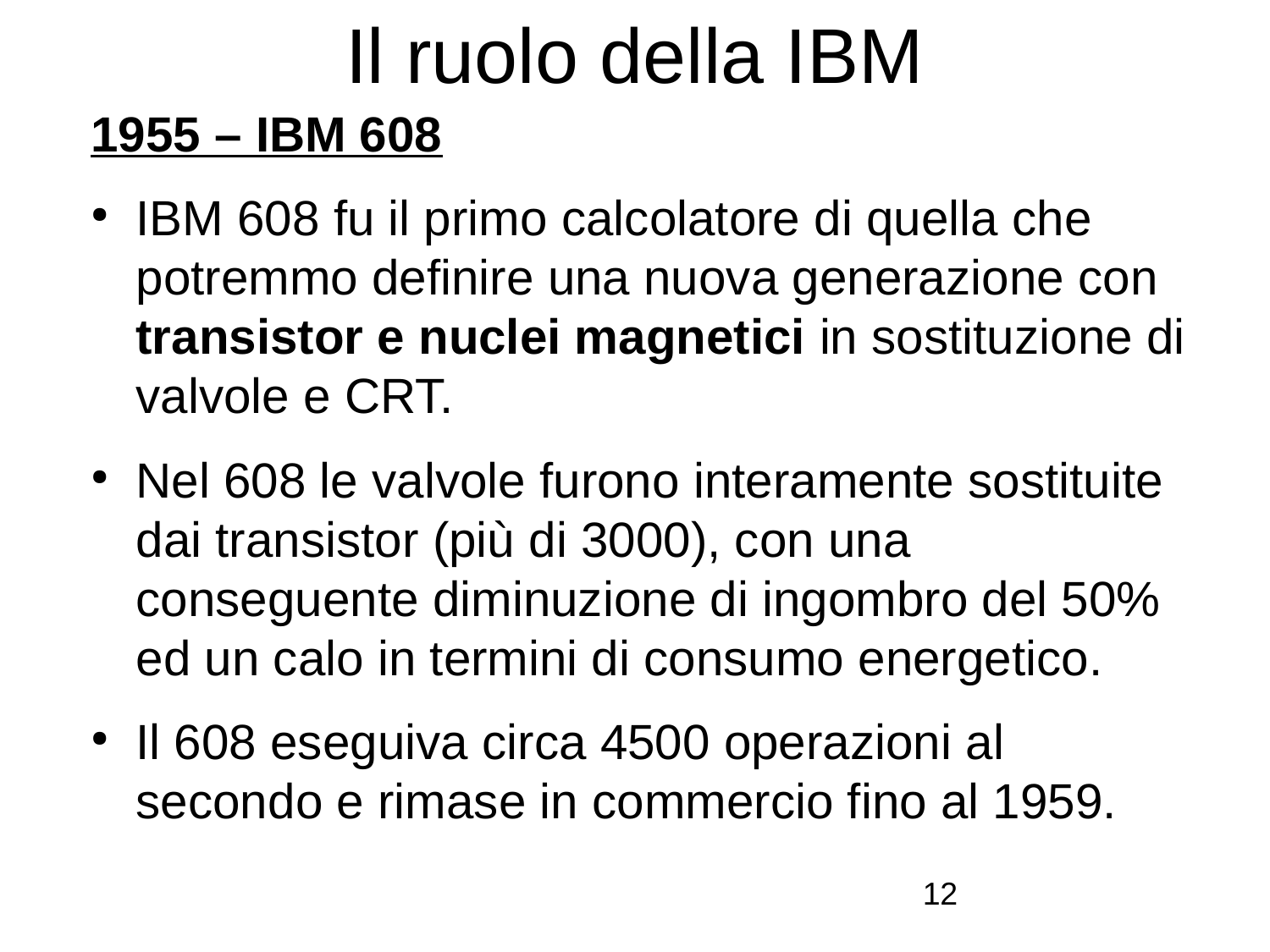

# Il ruolo della IBM
1955 – IBM 608
IBM 608 fu il primo calcolatore di quella che potremmo definire una nuova generazione con transistor e nuclei magnetici in sostituzione di valvole e CRT.
Nel 608 le valvole furono interamente sostituite dai transistor (più di 3000), con una conseguente diminuzione di ingombro del 50% ed un calo in termini di consumo energetico.
Il 608 eseguiva circa 4500 operazioni al secondo e rimase in commercio fino al 1959.

12